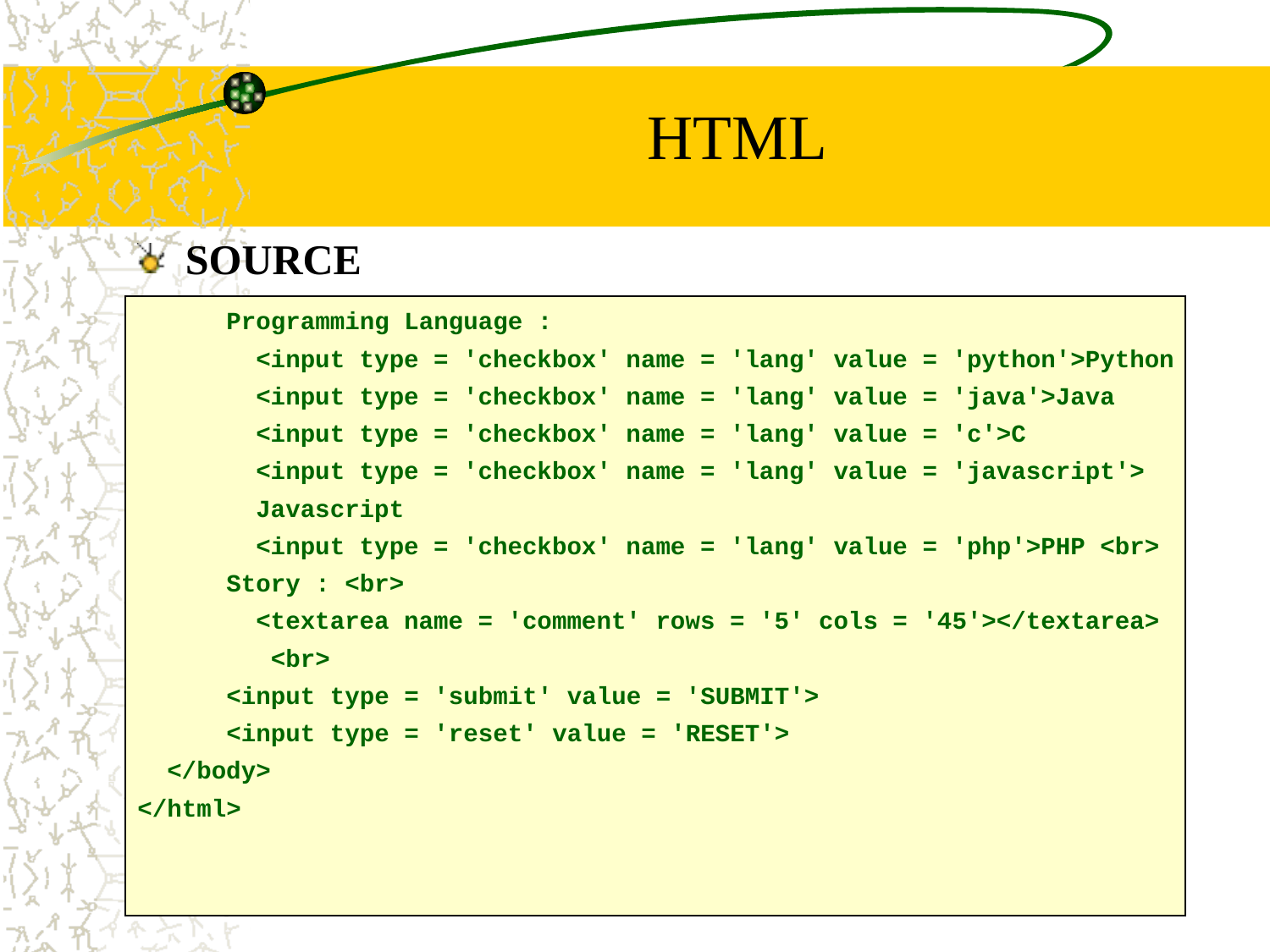

# HTML
SOURCE

      Programming Language :
        <input type = 'checkbox' name = 'lang' value = 'python'>Python
        <input type = 'checkbox' name = 'lang' value = 'java'>Java
        <input type = 'checkbox' name = 'lang' value = 'c'>C
        <input type = 'checkbox' name = 'lang' value = 'javascript'>
        Javascript
        <input type = 'checkbox' name = 'lang' value = 'php'>PHP <br>
      Story : <br>
        <textarea name = 'comment' rows = '5' cols = '45'></textarea>
         <br>
      <input type = 'submit' value = 'SUBMIT'>
      <input type = 'reset' value = 'RESET'>
  </body>
</html>